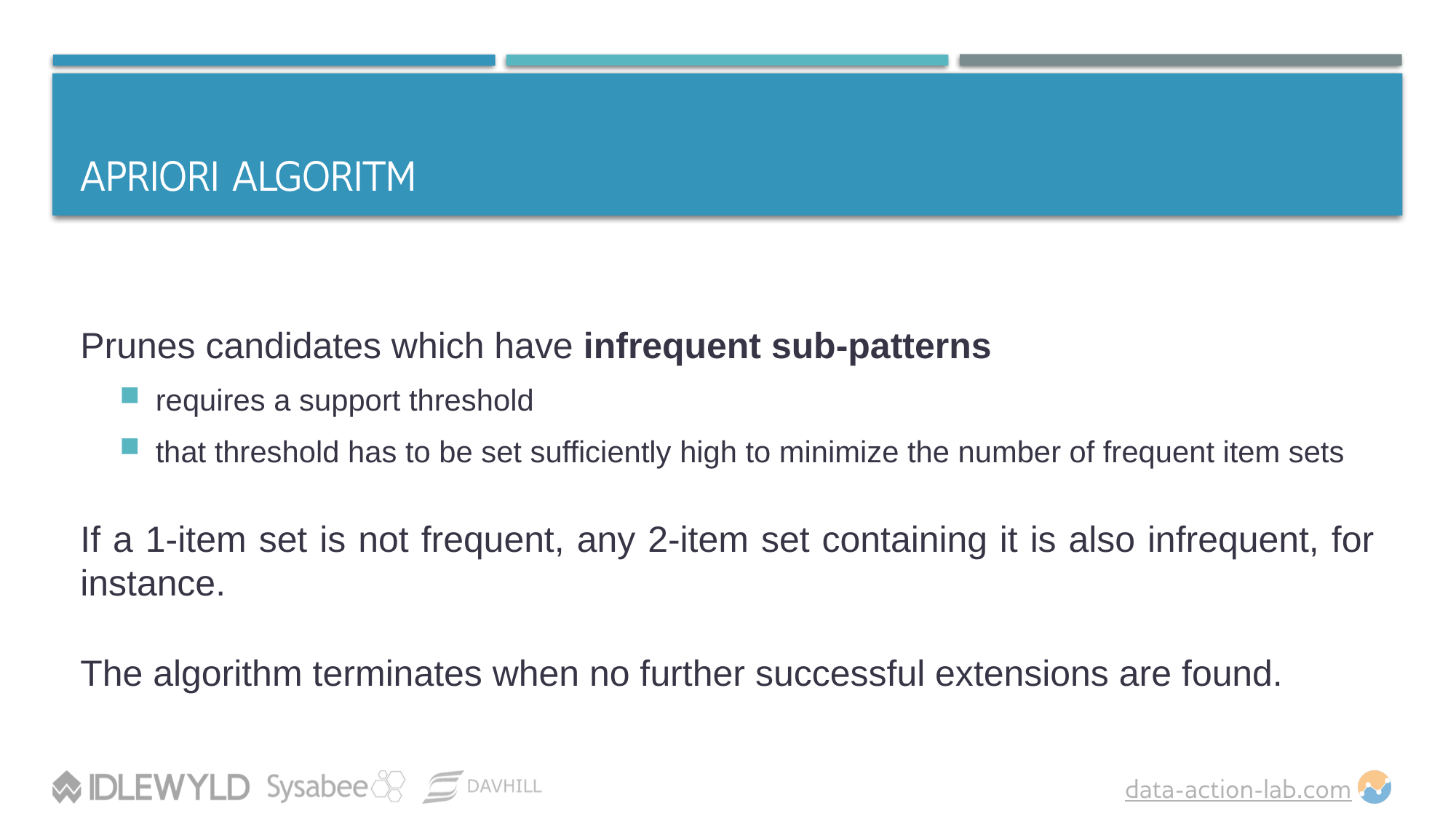

# Apriori Algoritm
Prunes candidates which have infrequent sub-patterns
requires a support threshold
that threshold has to be set sufficiently high to minimize the number of frequent item sets

If a 1-item set is not frequent, any 2-item set containing it is also infrequent, for instance.

The algorithm terminates when no further successful extensions are found.